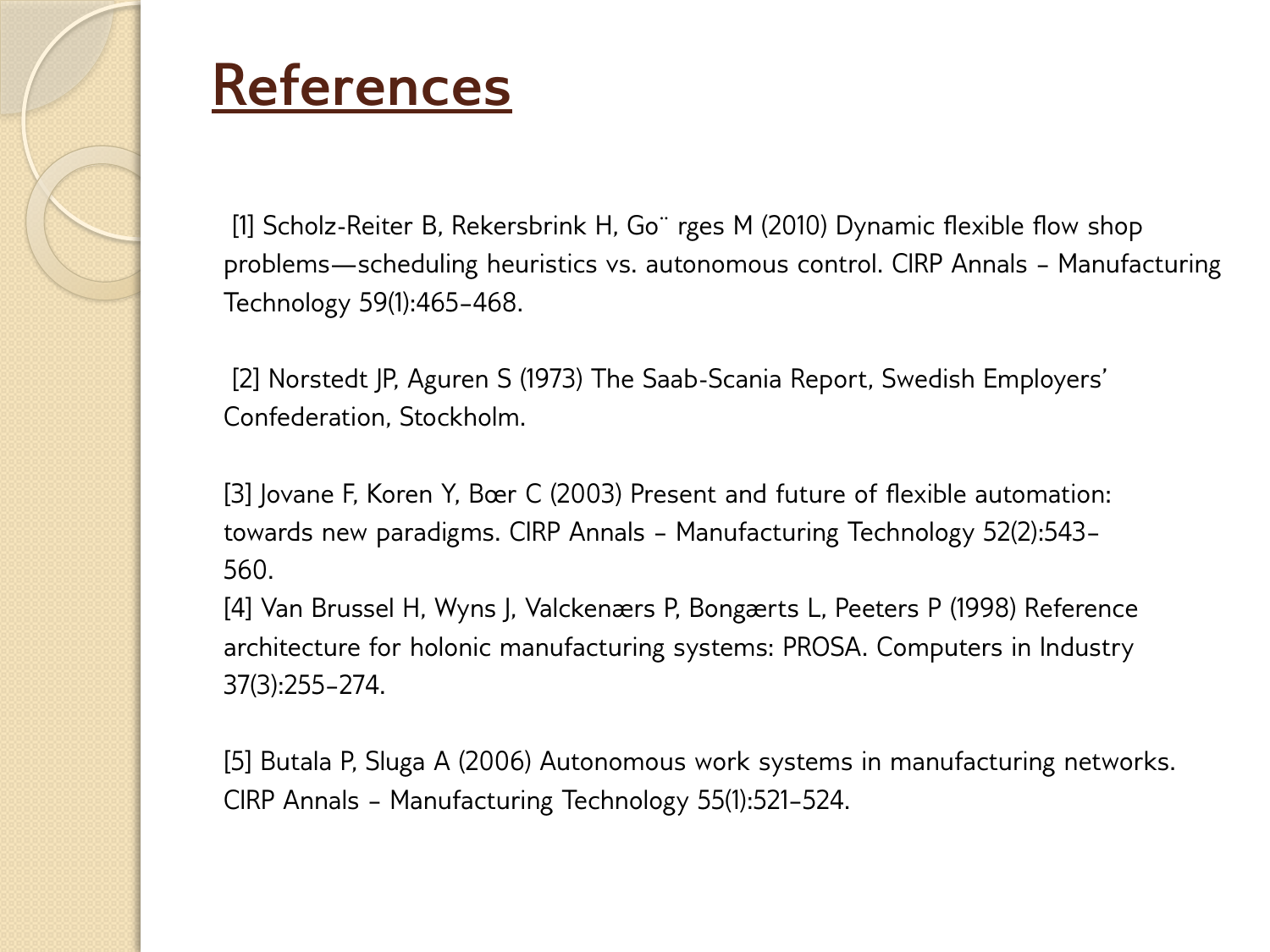

# References
 [1] Scholz-Reiter B, Rekersbrink H, Go¨ rges M (2010) Dynamic flexible flow shop
problems—scheduling heuristics vs. autonomous control. CIRP Annals – Manufacturing
Technology 59(1):465–468.

 [2] Norstedt JP, Aguren S (1973) The Saab-Scania Report, Swedish Employers’
Confederation, Stockholm.

[3] Jovane F, Koren Y, Boer C (2003) Present and future of flexible automation:
towards new paradigms. CIRP Annals – Manufacturing Technology 52(2):543–
560.
[4] Van Brussel H, Wyns J, Valckenaers P, Bongaerts L, Peeters P (1998) Reference
architecture for holonic manufacturing systems: PROSA. Computers in Industry
37(3):255–274.

[5] Butala P, Sluga A (2006) Autonomous work systems in manufacturing networks.
CIRP Annals – Manufacturing Technology 55(1):521–524.